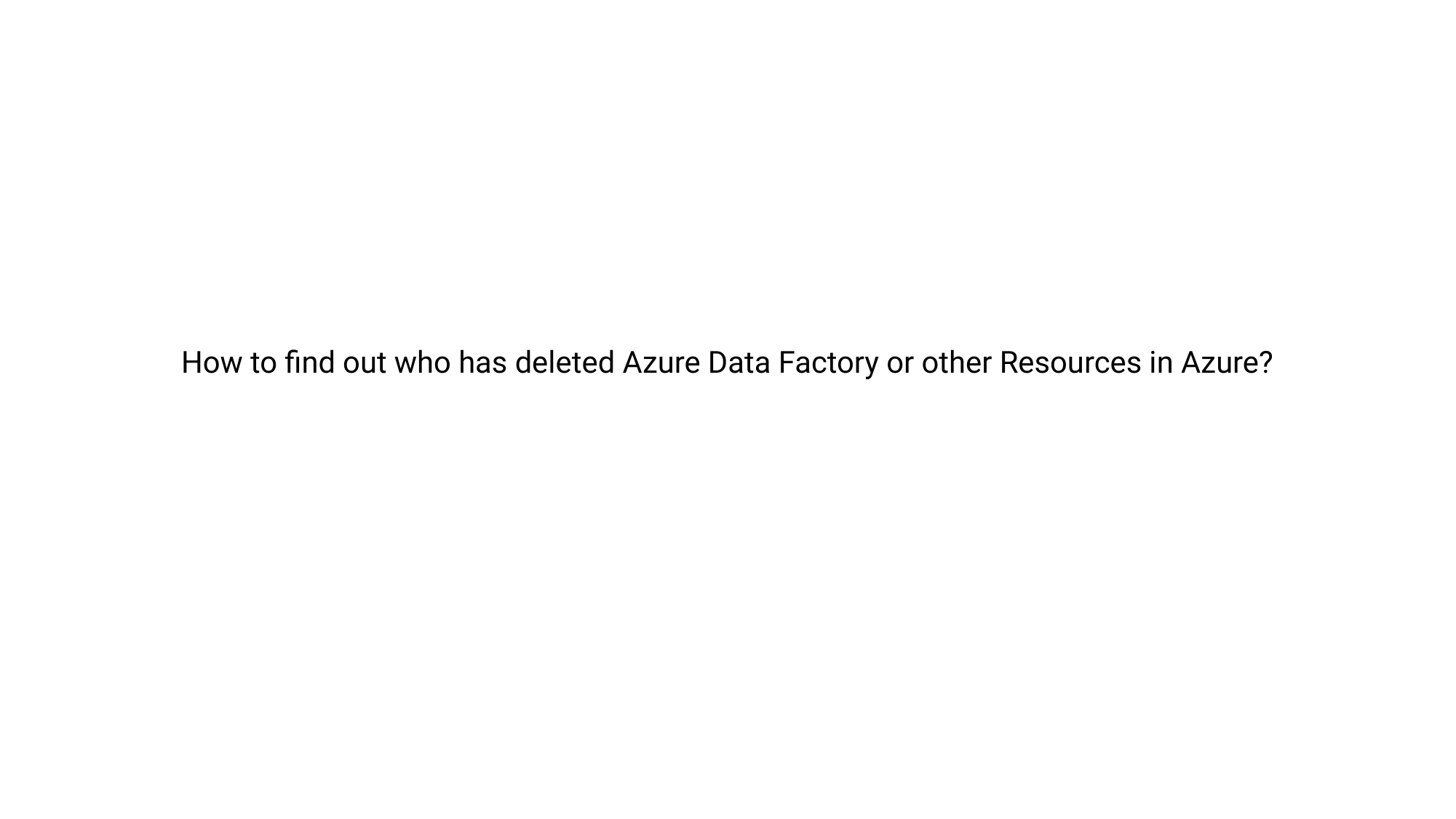

How to find out who has deleted Azure Data Factory or other Resources in Azure?